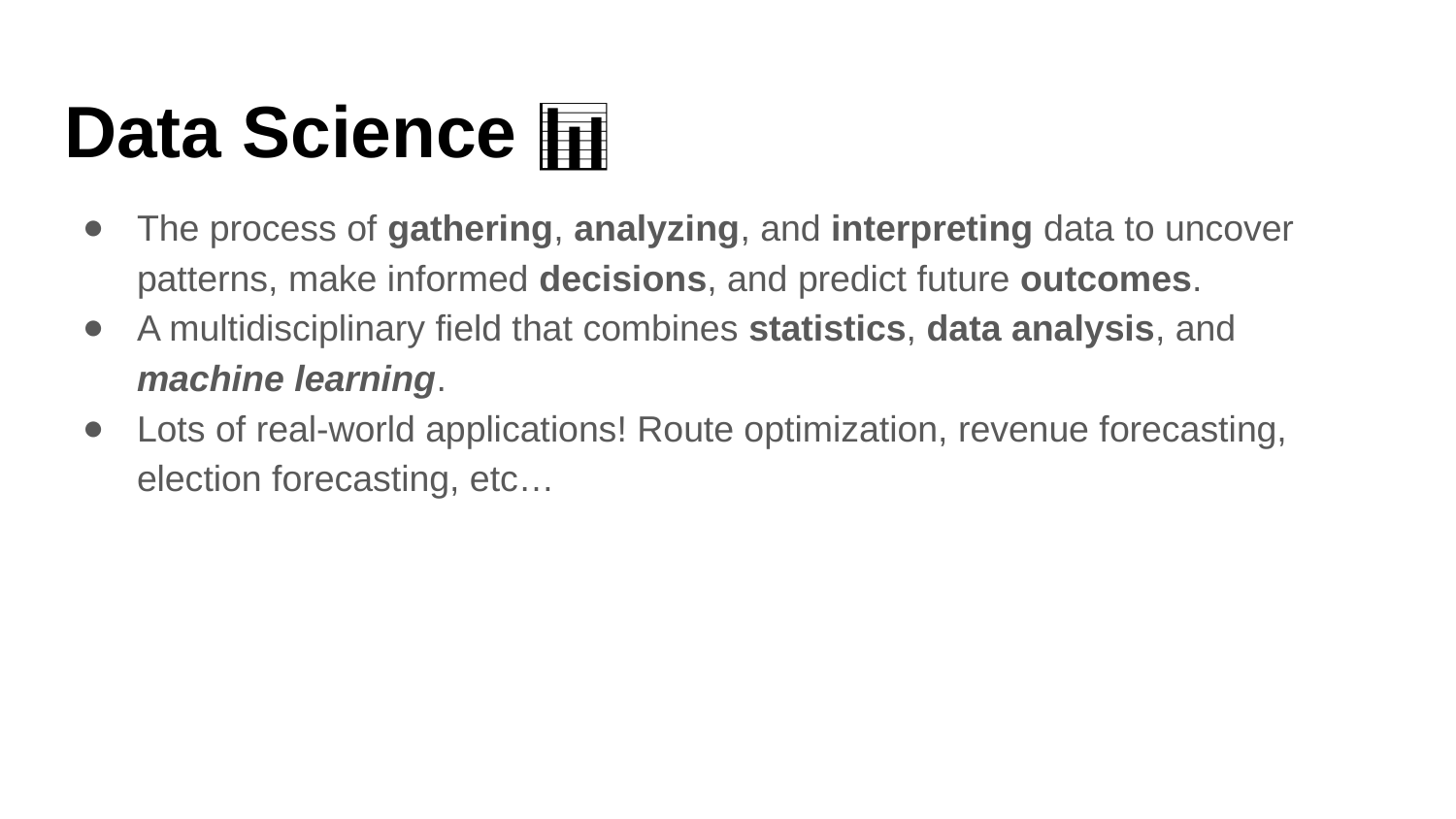

# Data Science 📊
The process of gathering, analyzing, and interpreting data to uncover patterns, make informed decisions, and predict future outcomes.
A multidisciplinary field that combines statistics, data analysis, and machine learning.
Lots of real-world applications! Route optimization, revenue forecasting, election forecasting, etc…